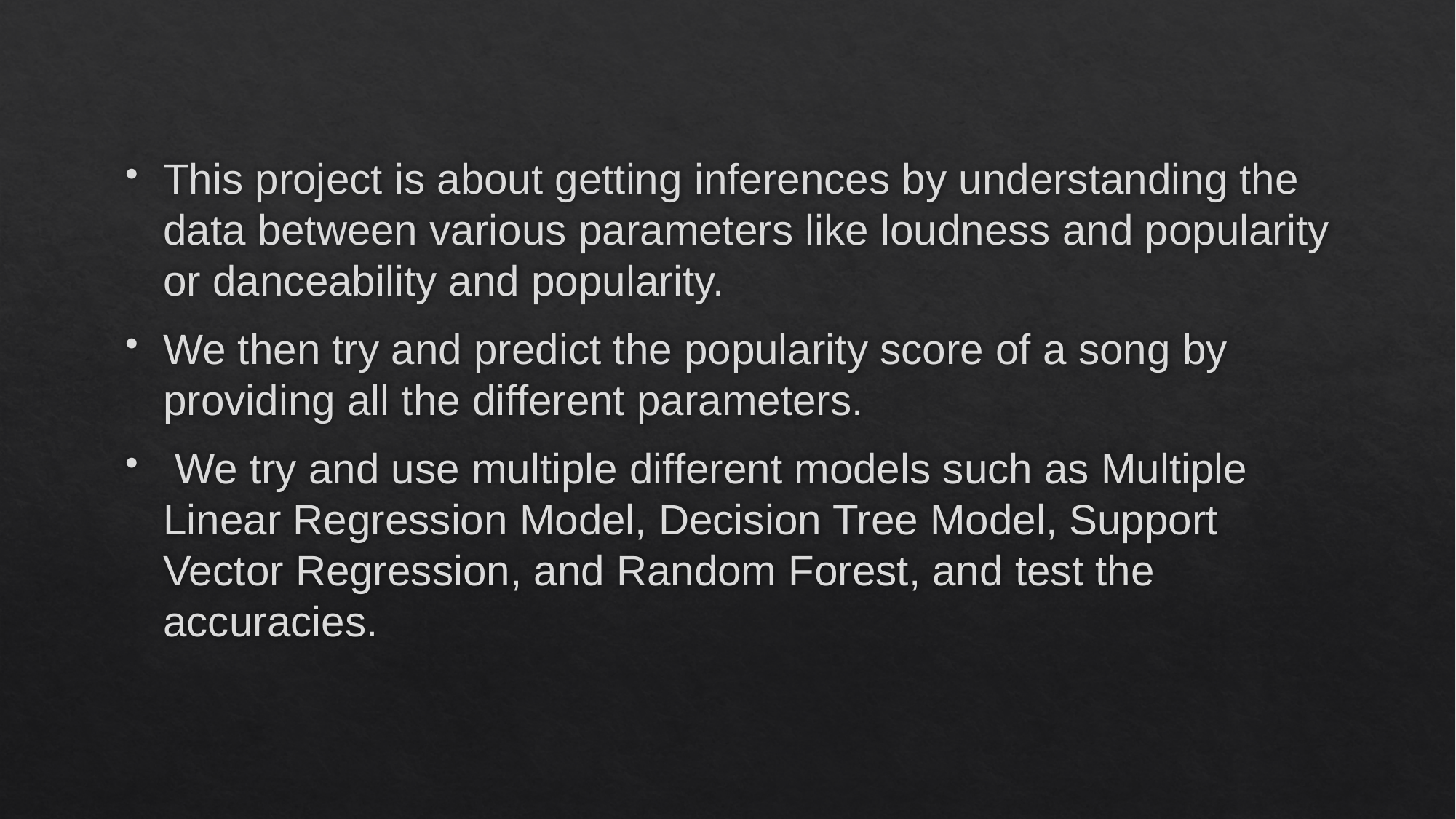

This project is about getting inferences by understanding the data between various parameters like loudness and popularity or danceability and popularity.
We then try and predict the popularity score of a song by providing all the different parameters.
 We try and use multiple different models such as Multiple Linear Regression Model, Decision Tree Model, Support Vector Regression, and Random Forest, and test the accuracies.